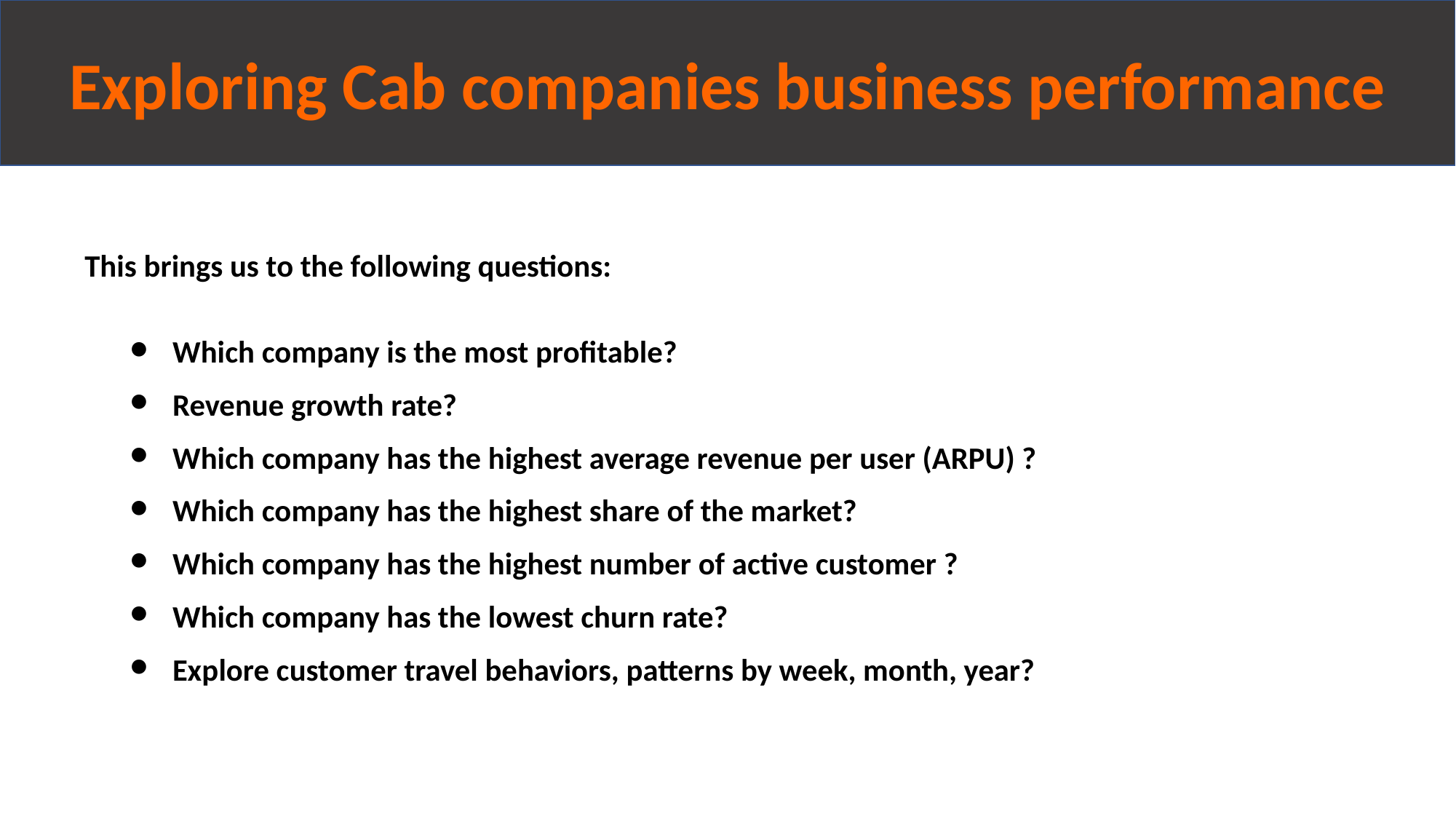

Exploring Cab companies business performance
# Profit Analysis
This brings us to the following questions:
Which company is the most profitable?
Revenue growth rate?
Which company has the highest average revenue per user (ARPU) ?
Which company has the highest share of the market?
Which company has the highest number of active customer ?
Which company has the lowest churn rate?
Explore customer travel behaviors, patterns by week, month, year?